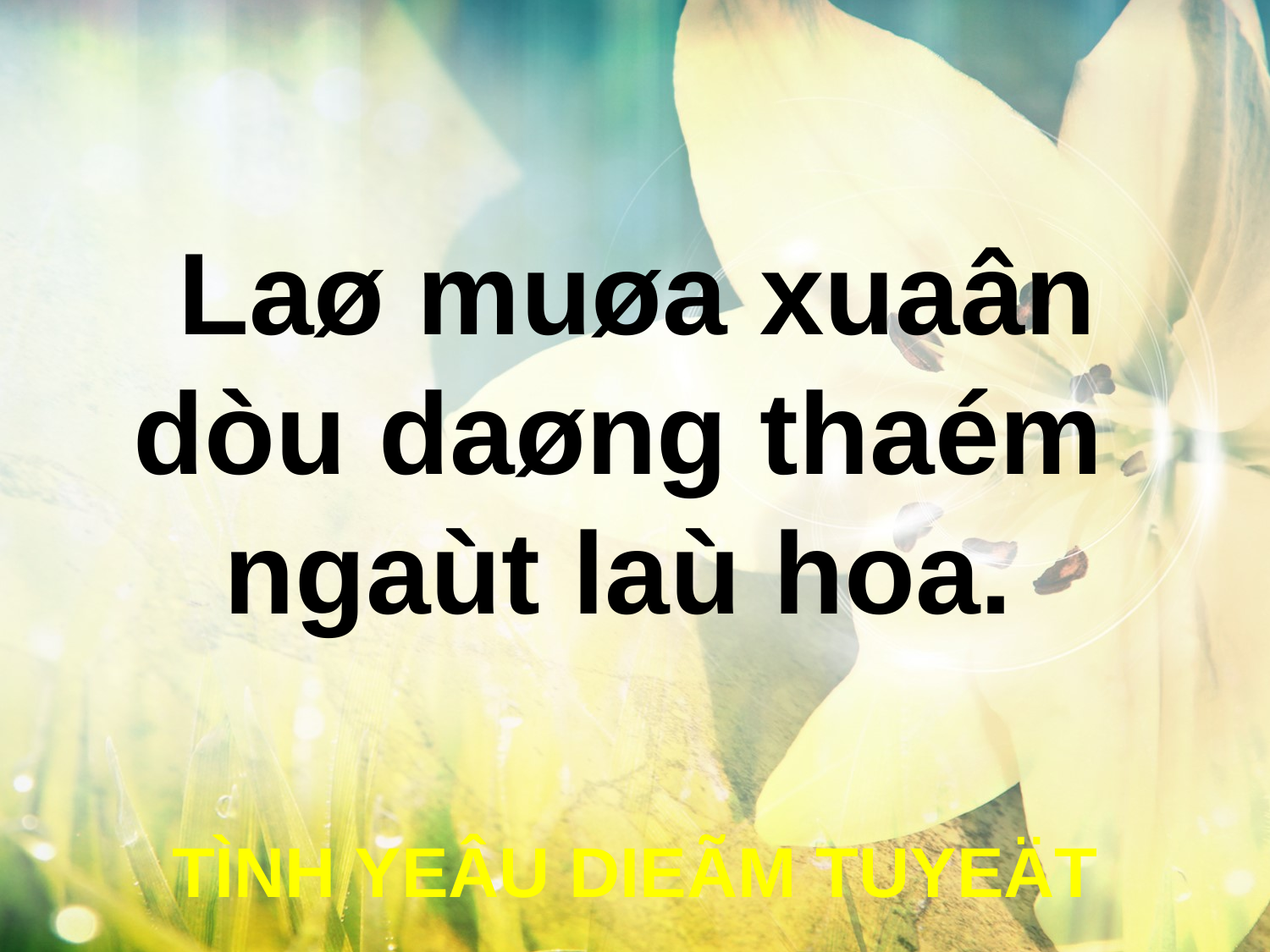

Laø muøa xuaân
dòu daøng thaém
ngaùt laù hoa.
TÌNH YEÂU DIEÃM TUYEÄT